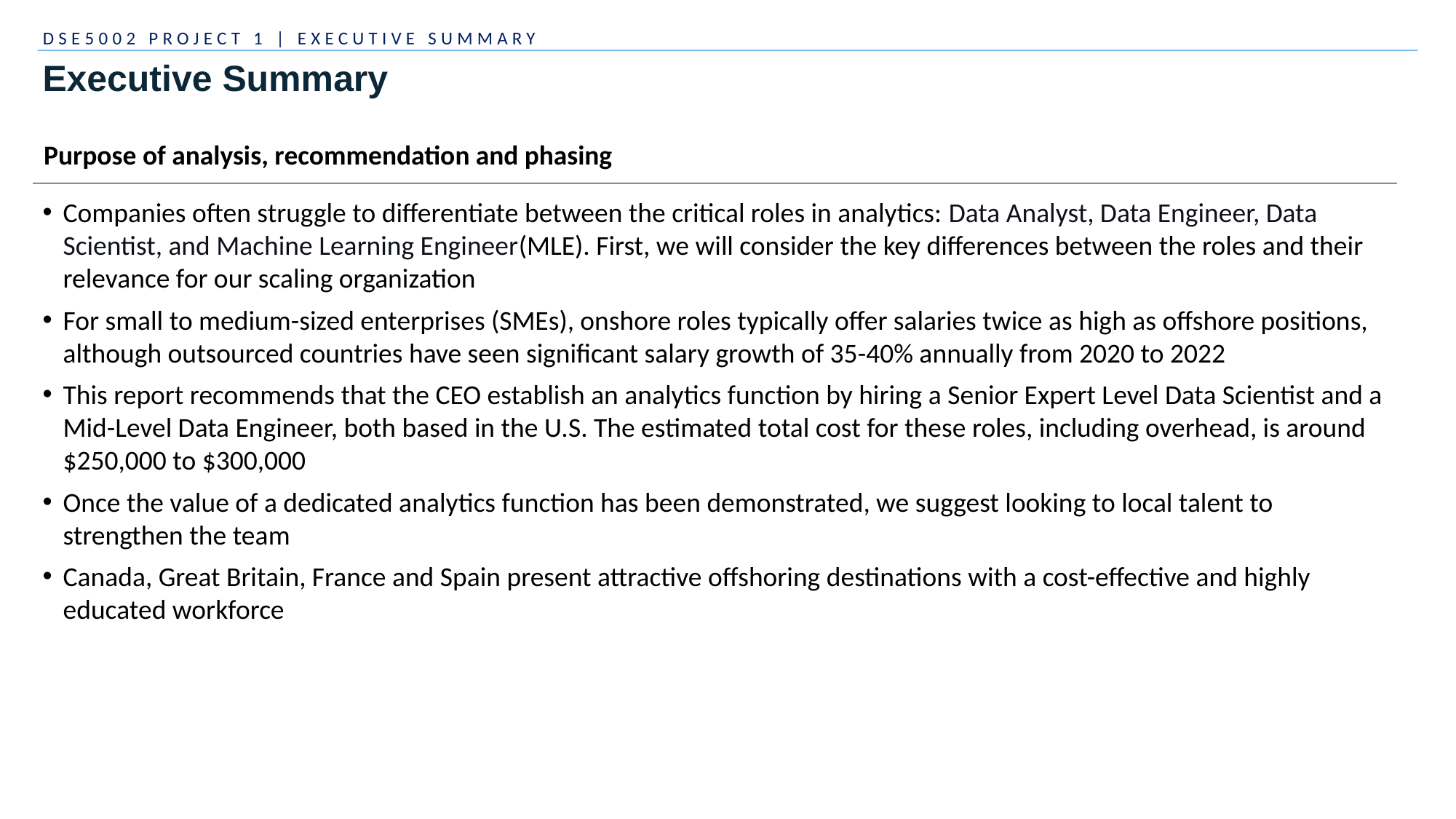

DSE5002 PROJECT 1 | EXECUTIVE SUMMARY
# Executive Summary
Purpose of analysis, recommendation and phasing
Companies often struggle to differentiate between the critical roles in analytics: Data Analyst, Data Engineer, Data Scientist, and Machine Learning Engineer(MLE). First, we will consider the key differences between the roles and their relevance for our scaling organization
For small to medium-sized enterprises (SMEs), onshore roles typically offer salaries twice as high as offshore positions, although outsourced countries have seen significant salary growth of 35-40% annually from 2020 to 2022
This report recommends that the CEO establish an analytics function by hiring a Senior Expert Level Data Scientist and a Mid-Level Data Engineer, both based in the U.S. The estimated total cost for these roles, including overhead, is around $250,000 to $300,000
Once the value of a dedicated analytics function has been demonstrated, we suggest looking to local talent to strengthen the team
Canada, Great Britain, France and Spain present attractive offshoring destinations with a cost-effective and highly educated workforce